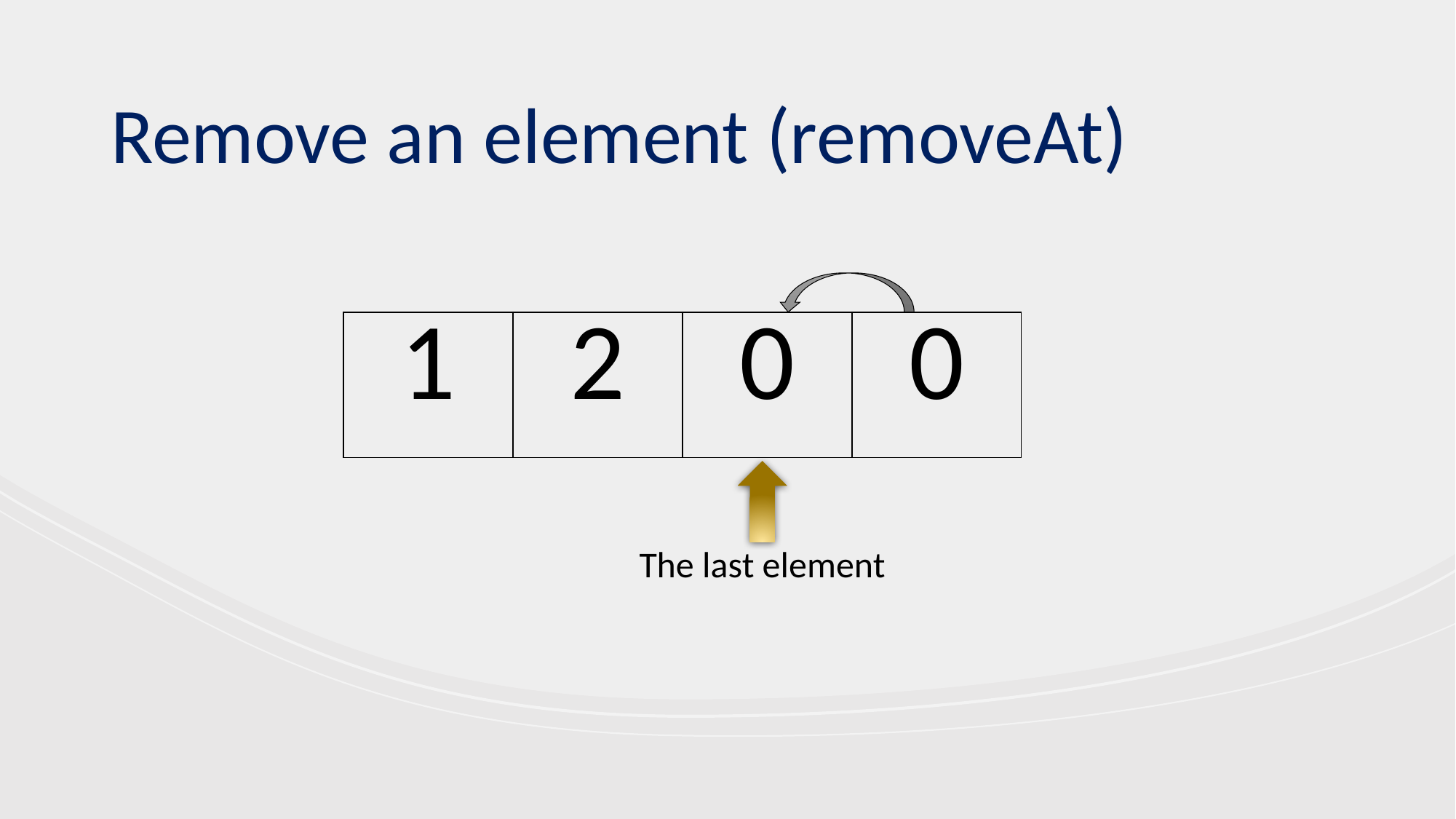

Remove an element (removeAt)

| 1 | 2 | 0 | 0 |
| --- | --- | --- | --- |

The last element